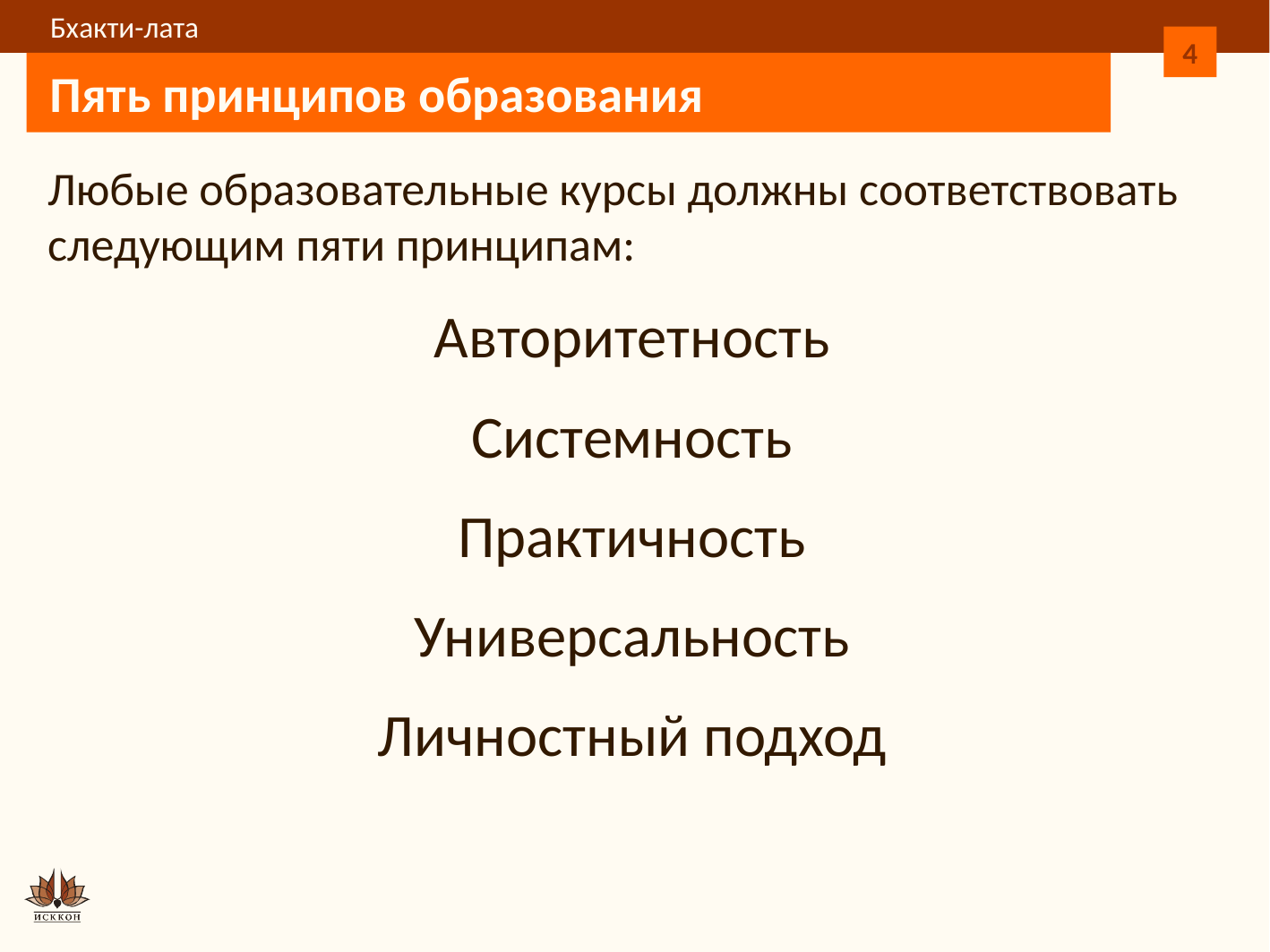

4
# Пять принципов образования
Любые образовательные курсы должны соответствовать следующим пяти принципам:
Авторитетность
Системность
Практичность
Универсальность
Личностный подход